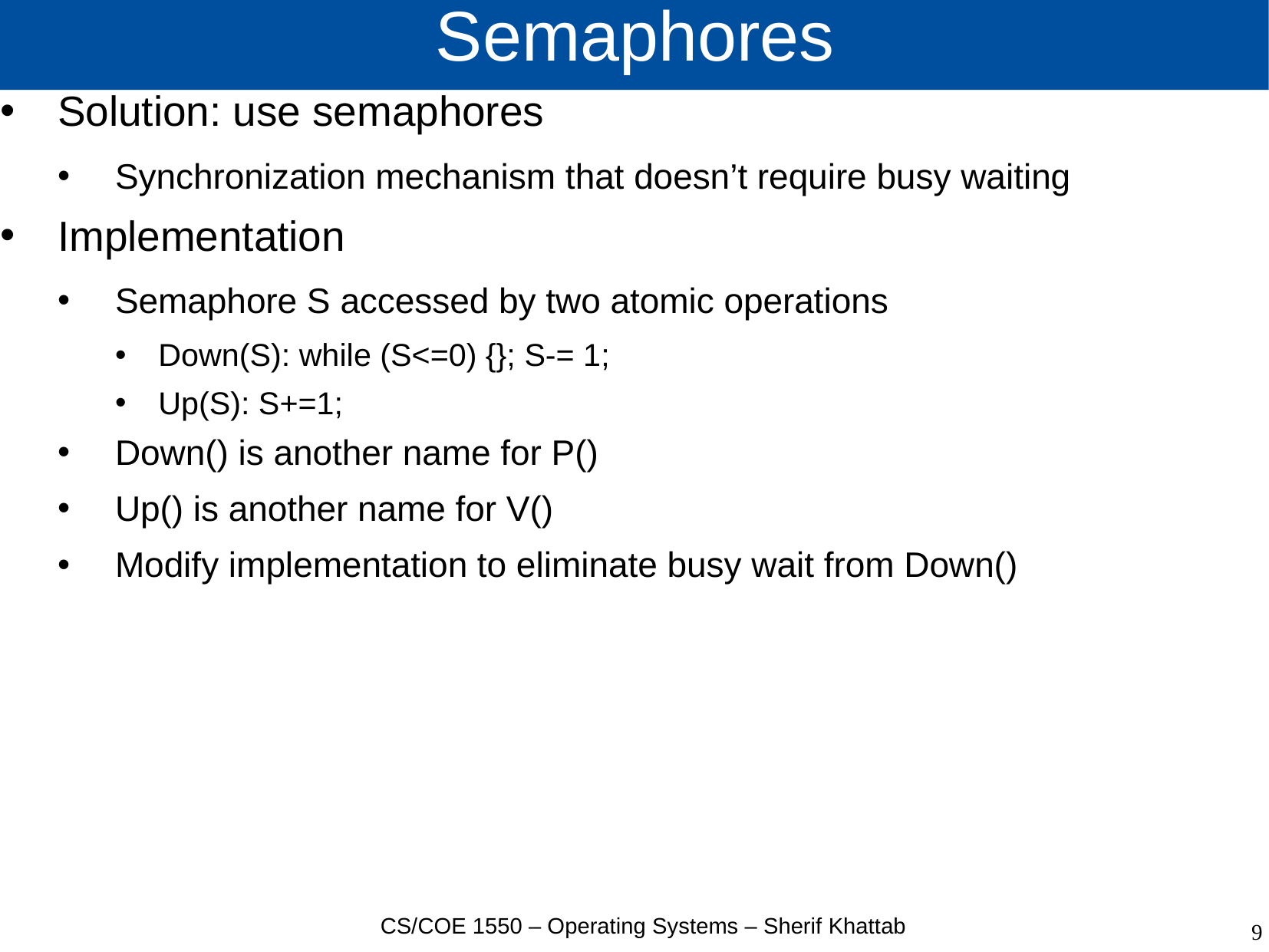

# Semaphores
Solution: use semaphores
Synchronization mechanism that doesn’t require busy waiting
Implementation
Semaphore S accessed by two atomic operations
Down(S): while (S<=0) {}; S-= 1;
Up(S): S+=1;
Down() is another name for P()
Up() is another name for V()
Modify implementation to eliminate busy wait from Down()
CS/COE 1550 – Operating Systems – Sherif Khattab
9